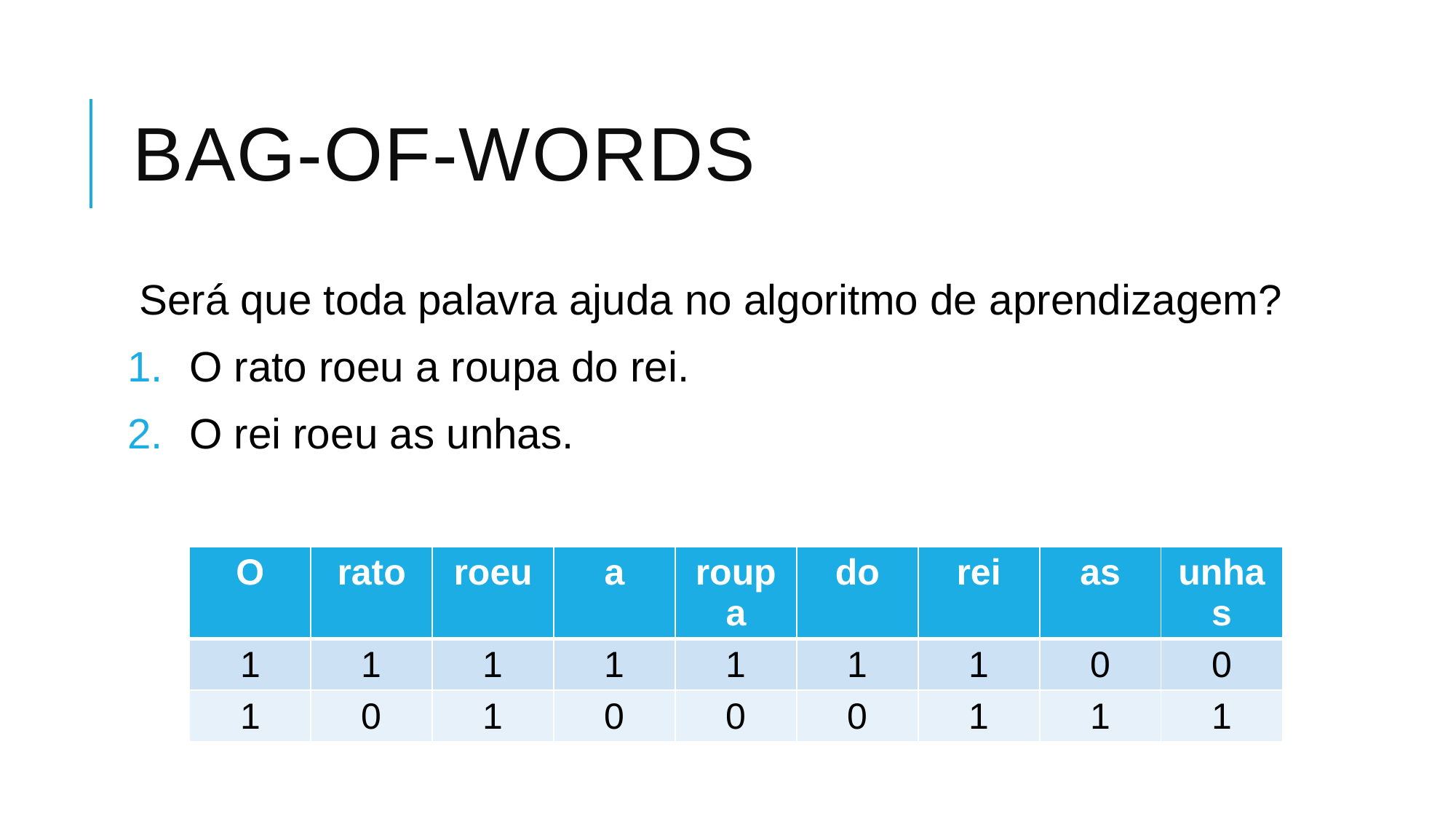

# bag-of-words
Será que toda palavra ajuda no algoritmo de aprendizagem?
O rato roeu a roupa do rei.
O rei roeu as unhas.

| O | rato | roeu | a | roupa | do | rei | as | unhas |
| --- | --- | --- | --- | --- | --- | --- | --- | --- |
| 1 | 1 | 1 | 1 | 1 | 1 | 1 | 0 | 0 |
| 1 | 0 | 1 | 0 | 0 | 0 | 1 | 1 | 1 |